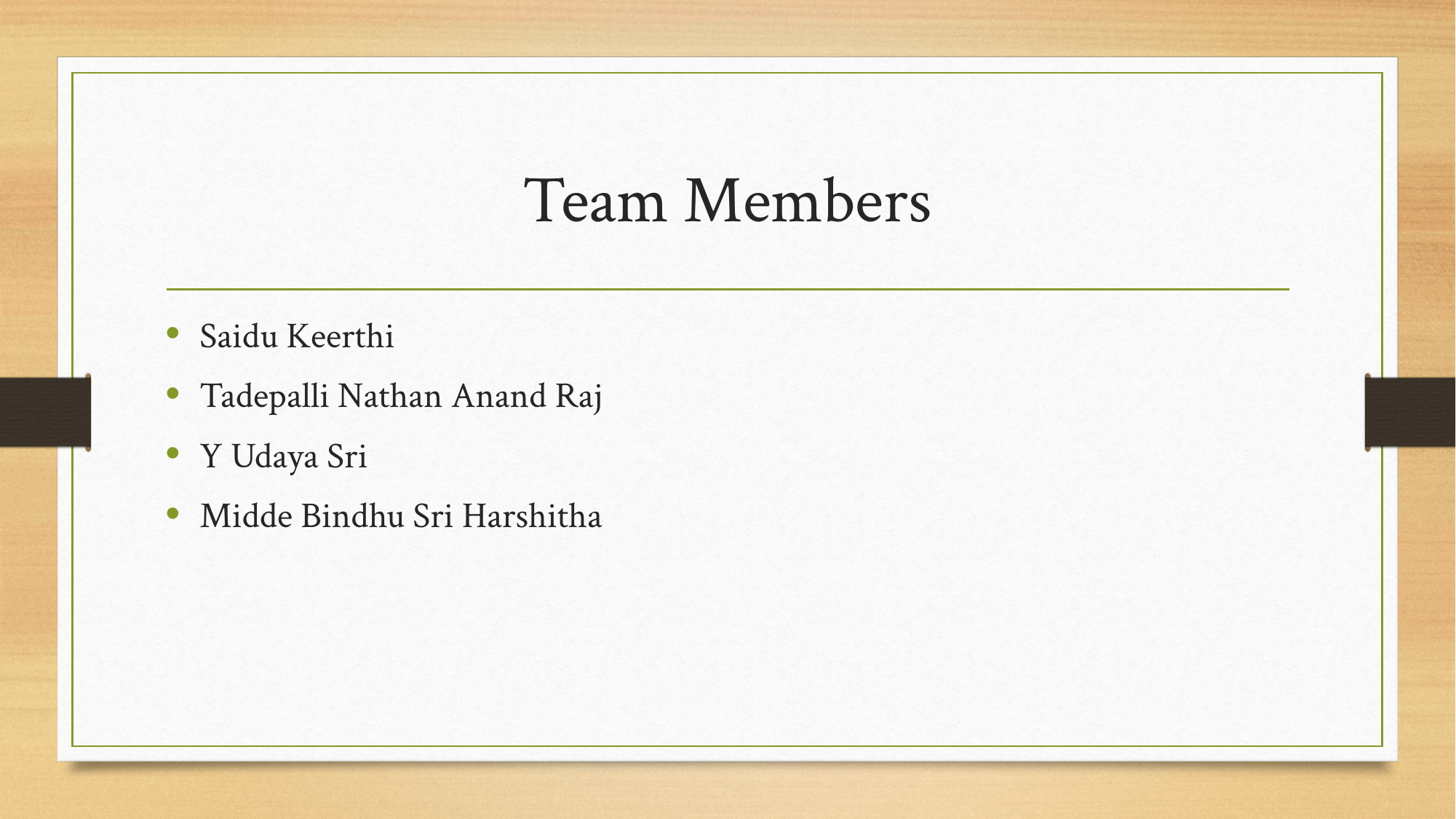

# Team Members
Saidu Keerthi
Tadepalli Nathan Anand Raj
Y Udaya Sri
Midde Bindhu Sri Harshitha